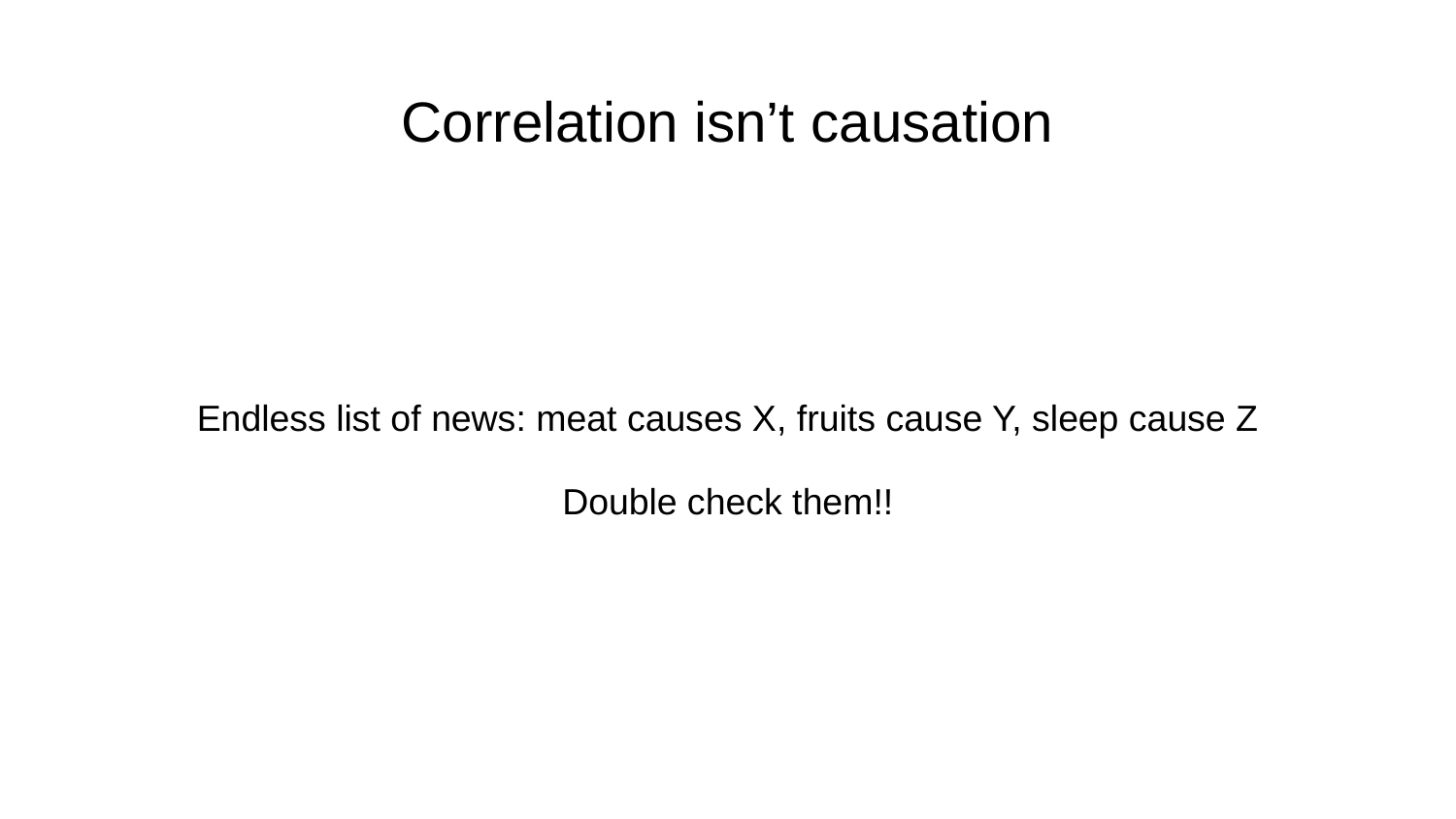

# Correlation isn’t causation

Endless list of news: meat causes X, fruits cause Y, sleep cause Z
Double check them!!